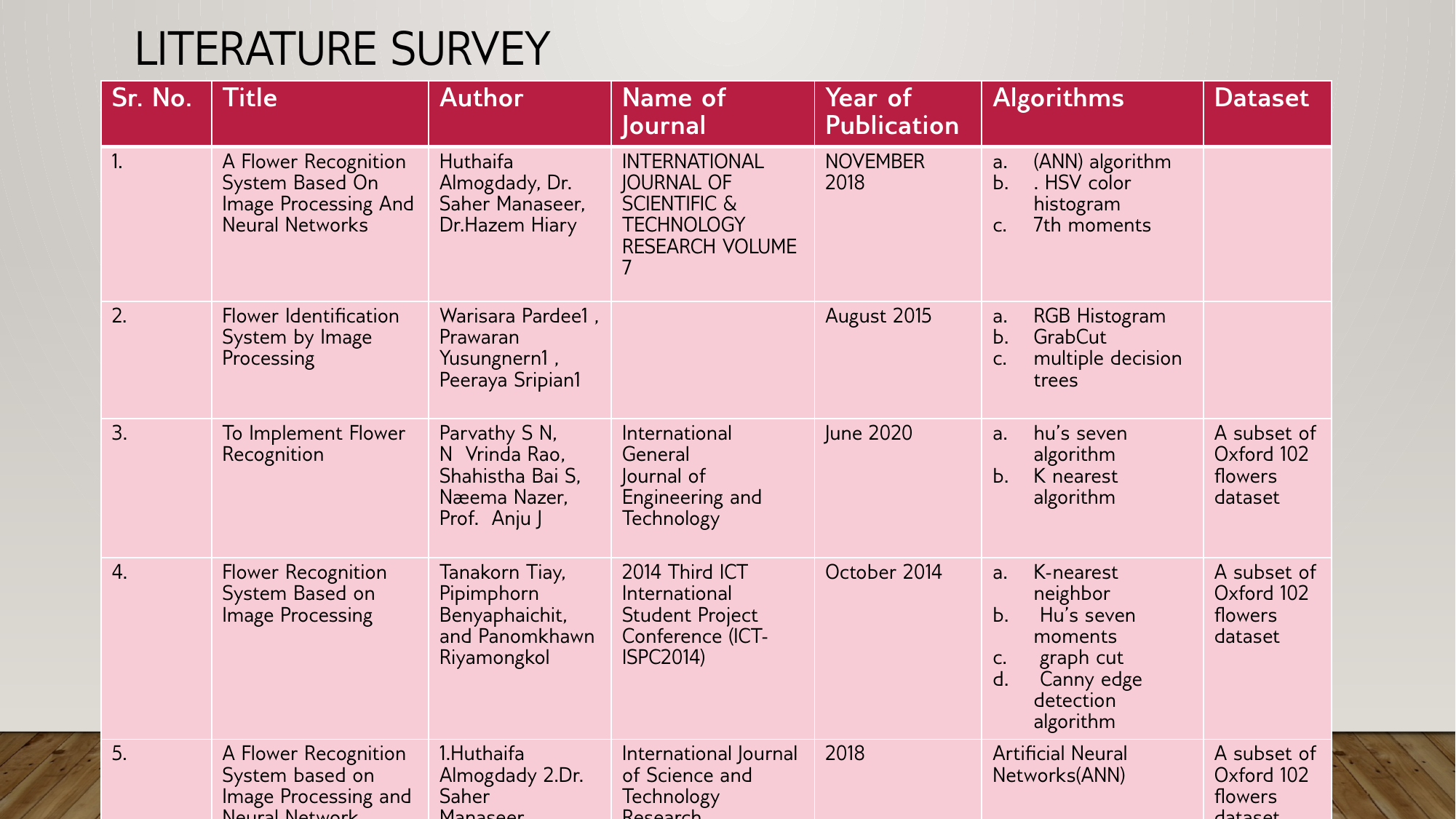

# LITERATURE SURVEY
| Sr. No. | Title | Author | Name of Journal | Year of Publication | Algorithms | Dataset |
| --- | --- | --- | --- | --- | --- | --- |
| 1. | A Flower Recognition System Based On Image Processing And Neural Networks | Huthaifa Almogdady, Dr. Saher Manaseer, Dr.Hazem Hiary | INTERNATIONAL JOURNAL OF SCIENTIFIC & TECHNOLOGY RESEARCH VOLUME 7 | NOVEMBER 2018 | (ANN) algorithm . HSV color histogram 7th moments |  |
| 2. | Flower Identification System by Image Processing | Warisara Pardee1 , Prawaran Yusungnern1 , Peeraya Sripian1 |  | August 2015 | RGB Histogram GrabCut multiple decision trees |  |
| 3. | To Implement Flower Recognition | Parvathy S N, N Vrinda Rao, Shahistha Bai S, Naeema Nazer, Prof. Anju J | International General Journal of Engineering and Technology | June 2020 | hu’s seven algorithm K nearest algorithm | A subset of Oxford 102 flowers dataset |
| 4. | Flower Recognition System Based on Image Processing | Tanakorn Tiay, Pipimphorn Benyaphaichit, and Panomkhawn Riyamongkol | 2014 Third ICT International Student Project Conference (ICT-ISPC2014) | October 2014 | K-nearest neighbor Hu’s seven moments graph cut Canny edge detection algorithm | A subset of Oxford 102 flowers dataset |
| 5. | A Flower Recognition System based on Image Processing and Neural Network | 1.Huthaifa Almogdady 2.Dr. Saher Manaseer 3.Dr. Hazeem Hiary | International Journal of Science and Technology Research | 2018 | Artificial Neural Networks(ANN) | A subset of Oxford 102 flowers dataset |